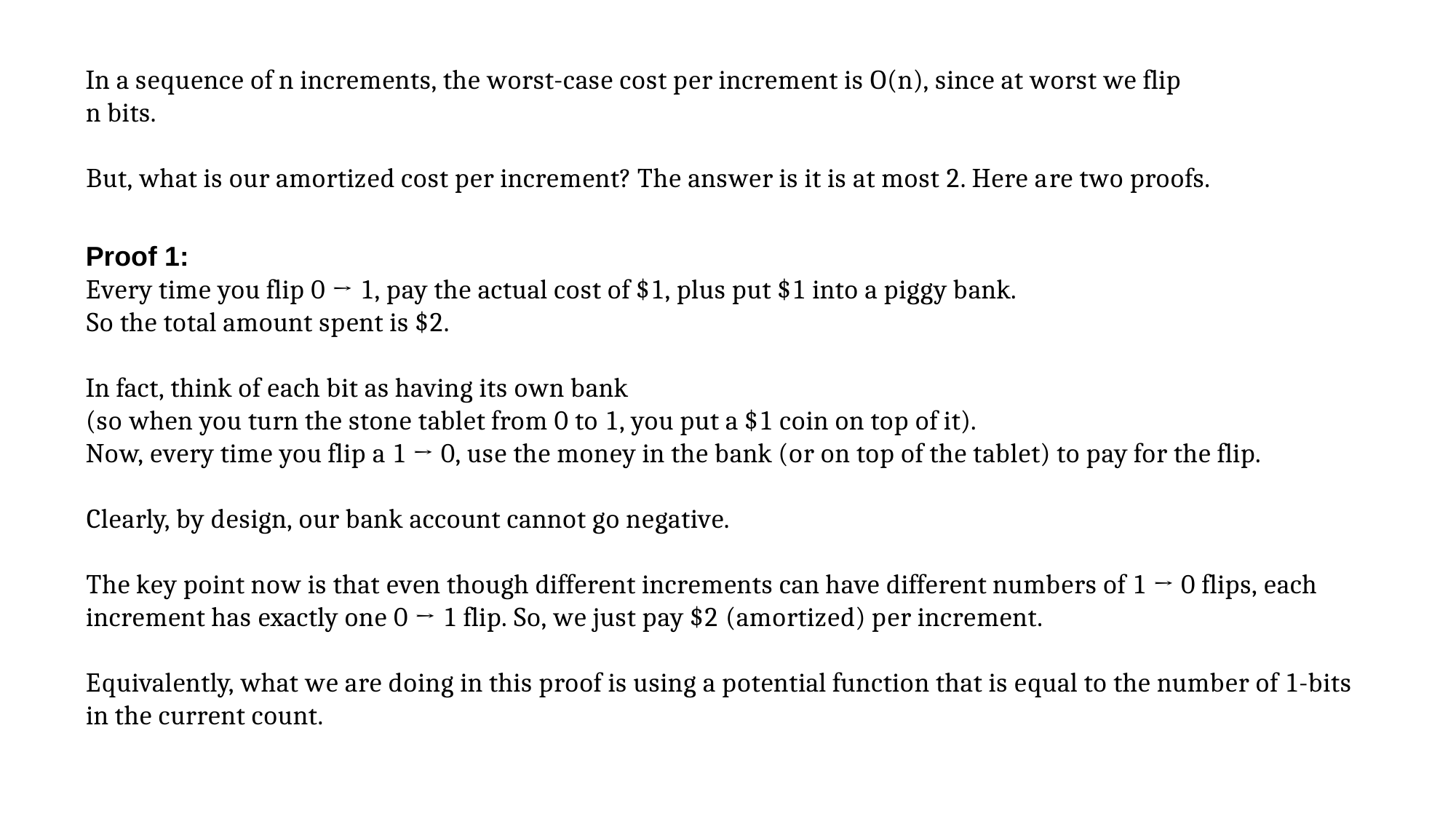

In a sequence of n increments, the worst-case cost per increment is O(n), since at worst we flip
n bits.

But, what is our amortized cost per increment? The answer is it is at most 2. Here are two proofs.
Proof 1:
Every time you flip 0 → 1, pay the actual cost of $1, plus put $1 into a piggy bank.
So the total amount spent is $2.

In fact, think of each bit as having its own bank
(so when you turn the stone tablet from 0 to 1, you put a $1 coin on top of it).
Now, every time you flip a 1 → 0, use the money in the bank (or on top of the tablet) to pay for the flip.

Clearly, by design, our bank account cannot go negative.

The key point now is that even though different increments can have different numbers of 1 → 0 flips, each increment has exactly one 0 → 1 flip. So, we just pay $2 (amortized) per increment.

Equivalently, what we are doing in this proof is using a potential function that is equal to the number of 1-bits in the current count.